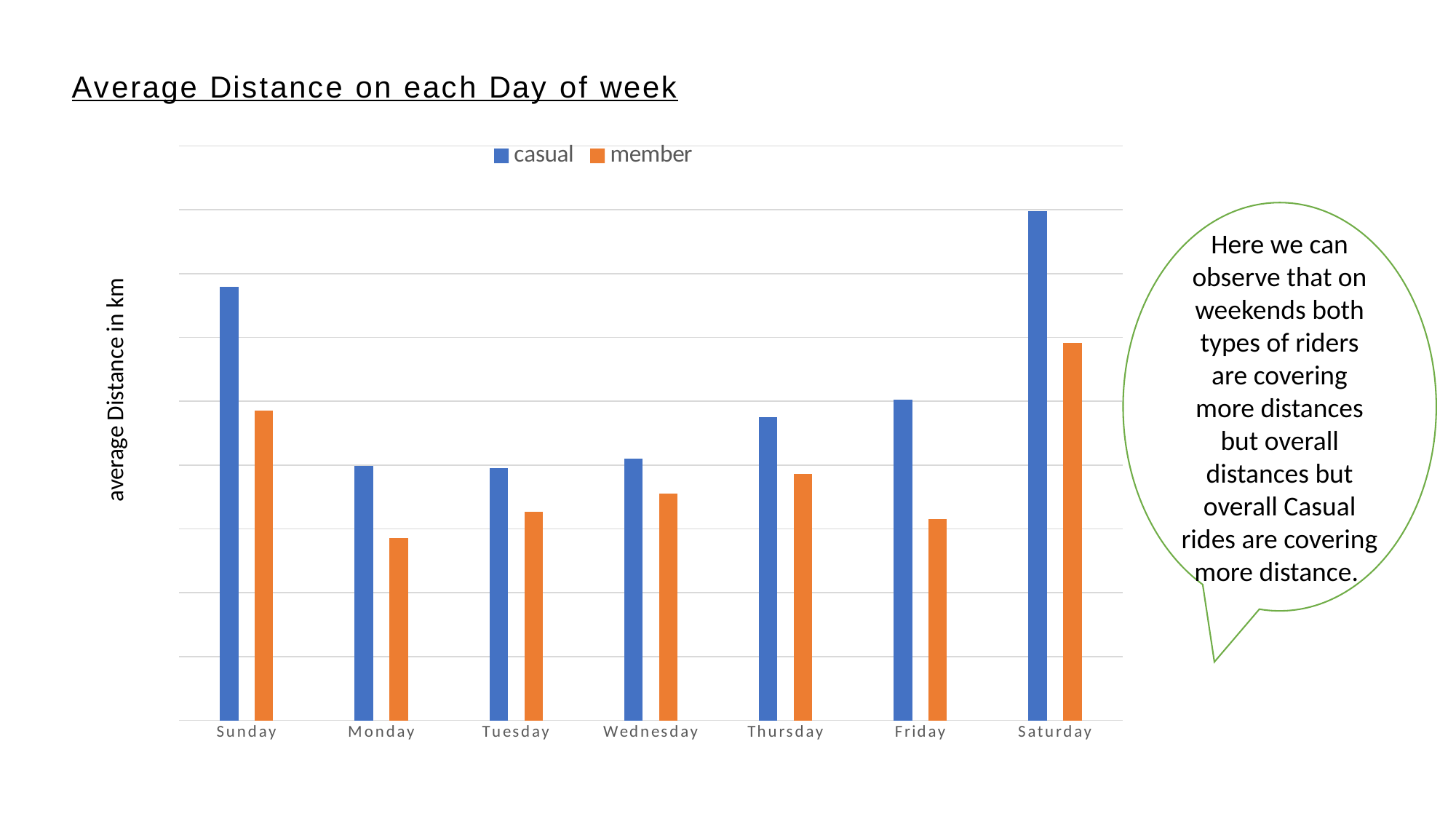

### Chart: Average Distance on each Day of week

| Category |  |  |
|---|---|---|
| Sunday | 2.239688402584319 | 2.142926748394654 |
| Monday | 2.099332789902337 | 2.042940000629154 |
| Tuesday | 2.097461534024515 | 2.063696630777987 |
| Wednesday | 2.105249334576539 | 2.077912352804475 |
| Thursday | 2.137565026203651 | 2.092863419758418 |
| Friday | 2.151186228648257 | 2.057600899946737 |
| Saturday | 2.298960893467995 | 2.195818909633854 |
Here we can observe that on weekends both types of riders are covering more distances but overall distances but overall Casual rides are covering more distance.